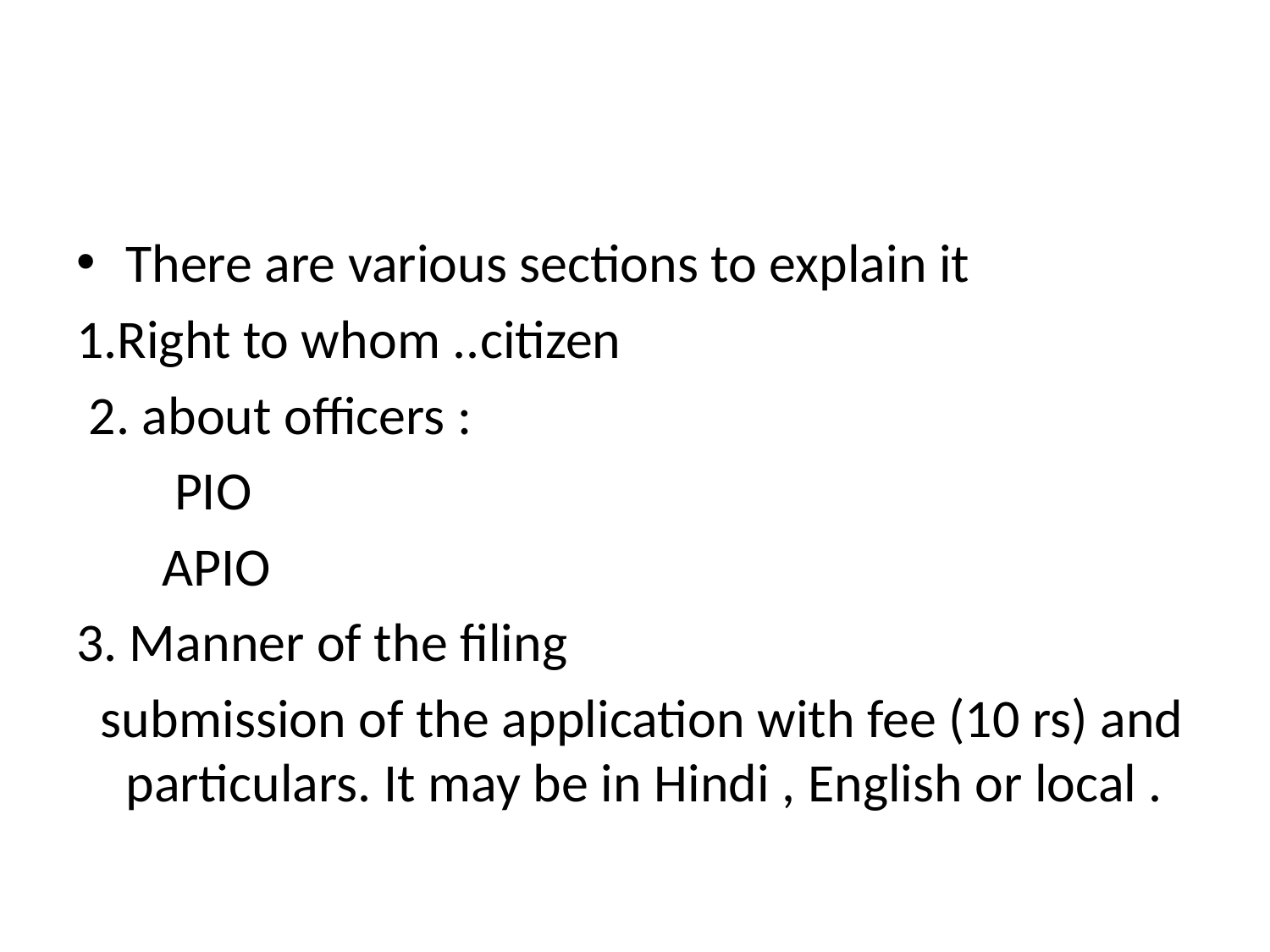

There are various sections to explain it
1.Right to whom ..citizen
 2. about officers :
        PIO
       APIO
3. Manner of the filing
  submission of the application with fee (10 rs) and particulars. It may be in Hindi , English or local .